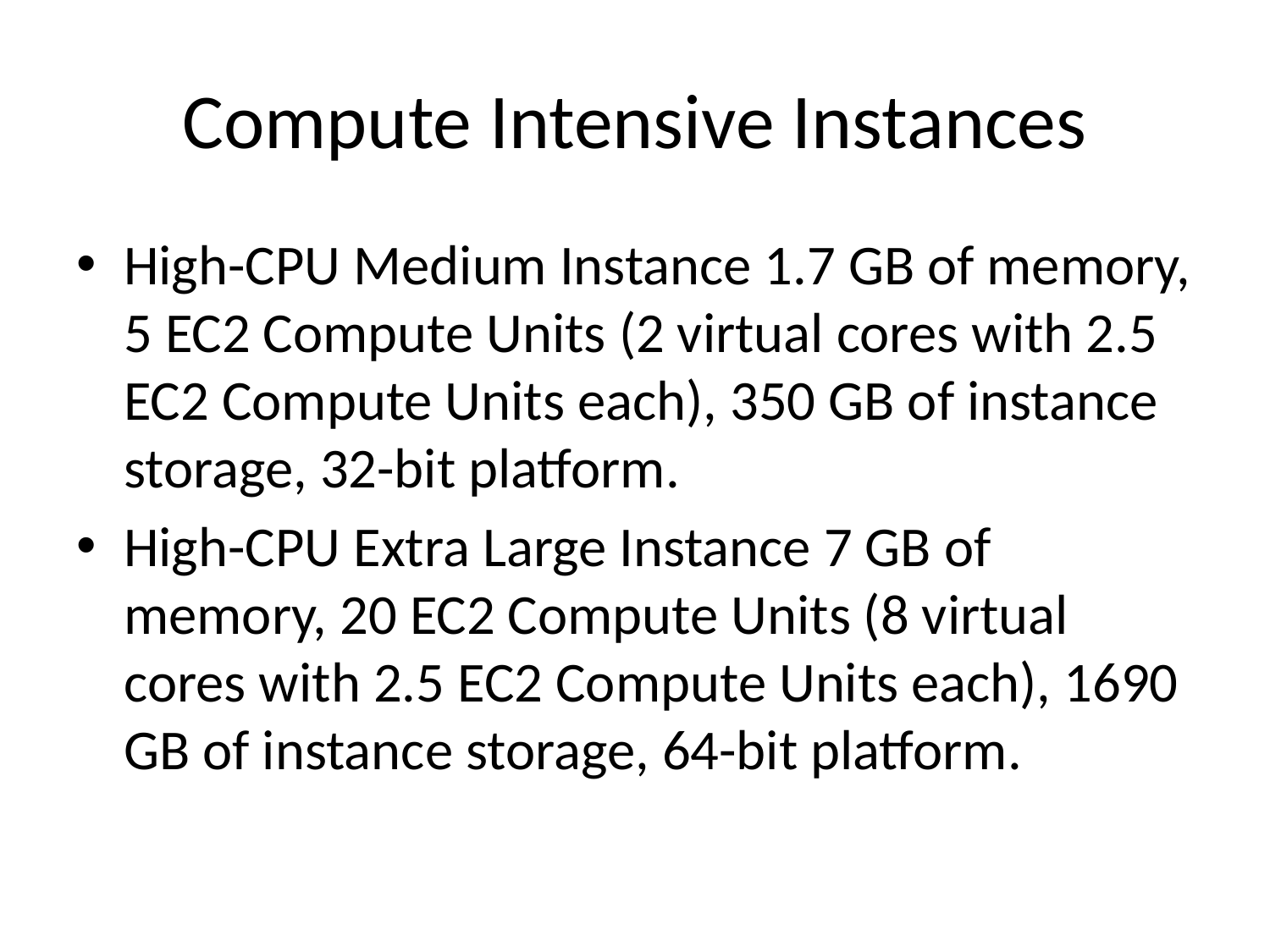

# Compute Intensive Instances
High-CPU Medium Instance 1.7 GB of memory, 5 EC2 Compute Units (2 virtual cores with 2.5 EC2 Compute Units each), 350 GB of instance storage, 32-bit platform.
High-CPU Extra Large Instance 7 GB of memory, 20 EC2 Compute Units (8 virtual cores with 2.5 EC2 Compute Units each), 1690 GB of instance storage, 64-bit platform.